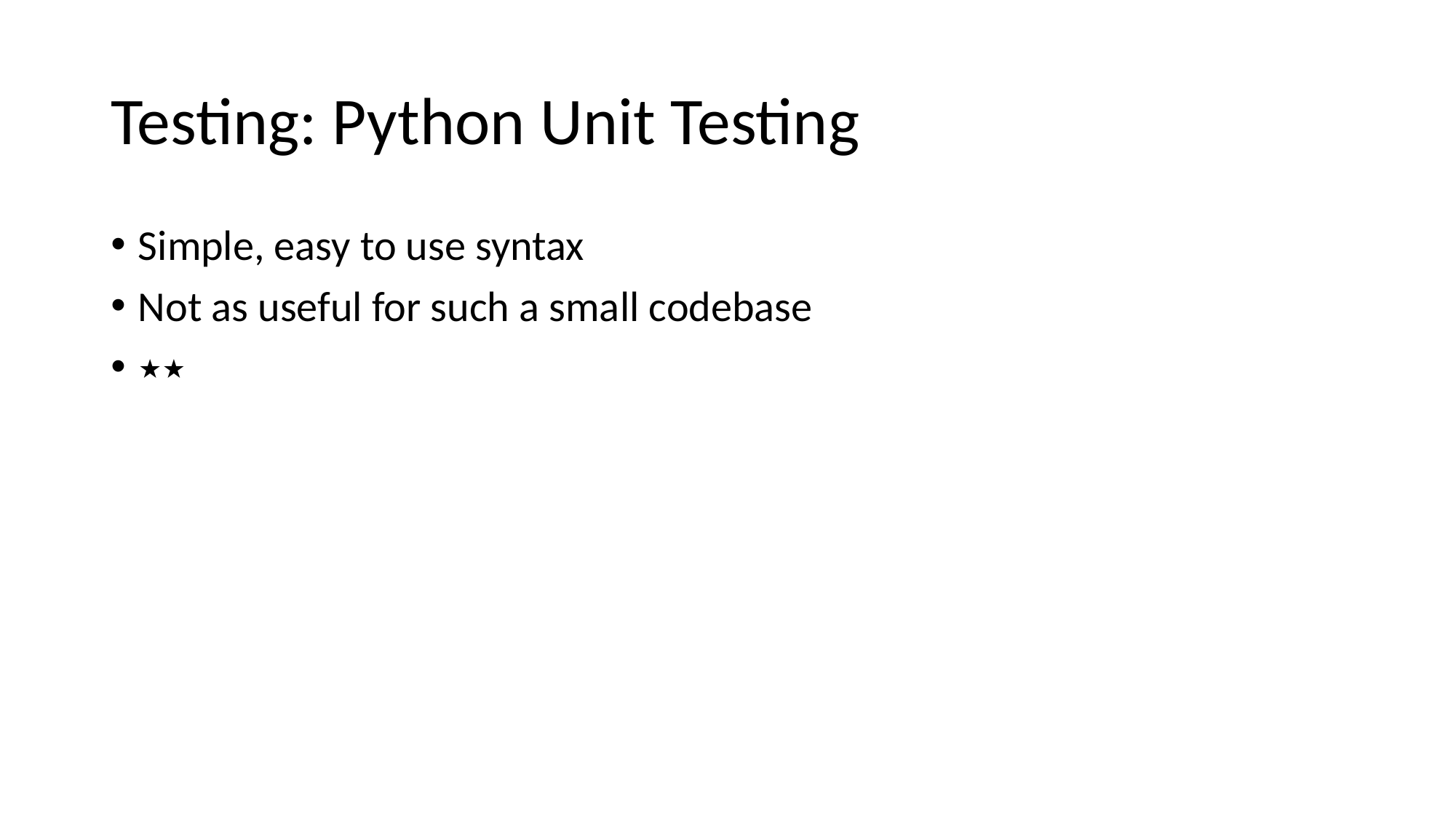

# Testing: Python Unit Testing
Simple, easy to use syntax
Not as useful for such a small codebase
⭑⭑